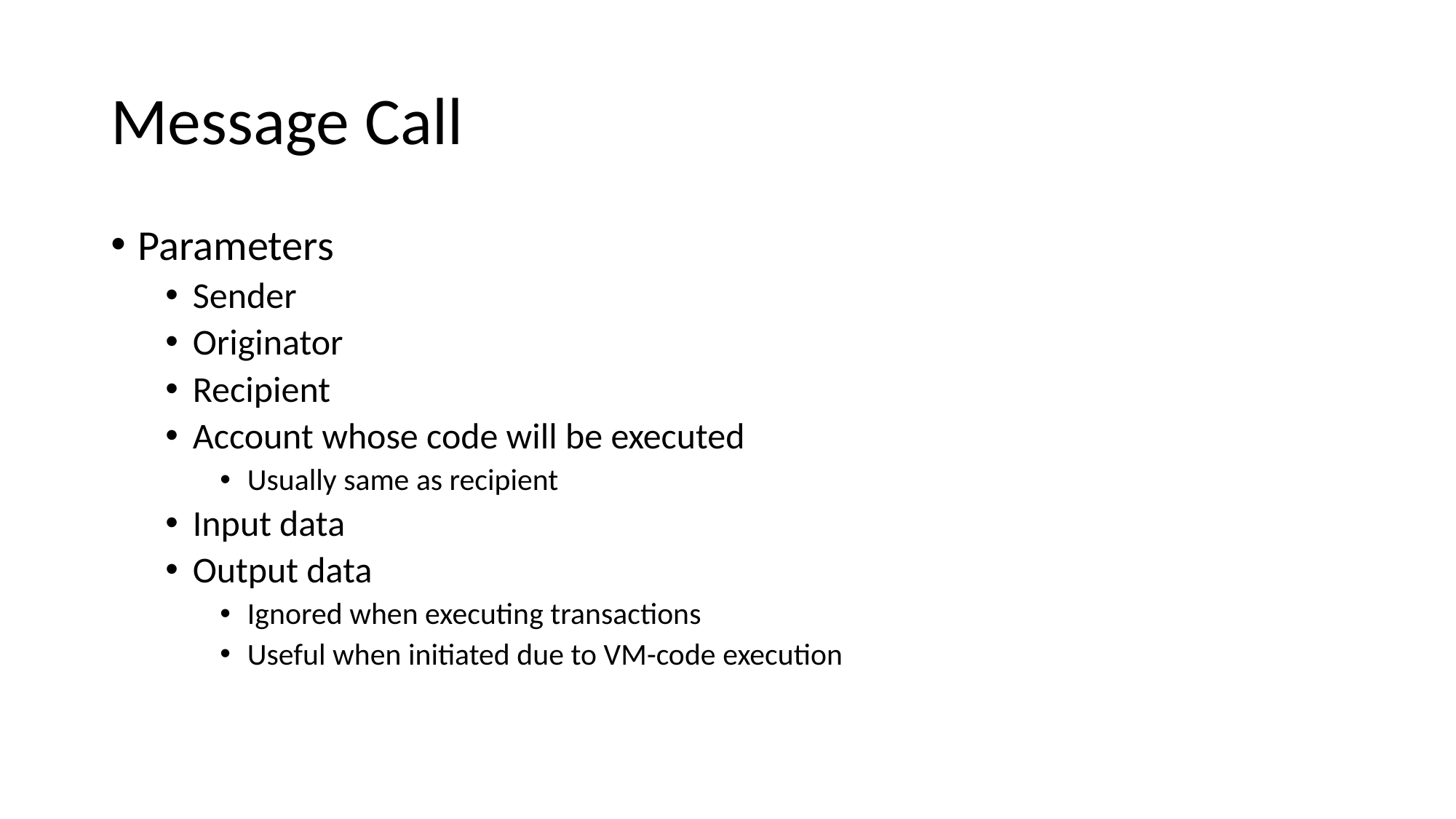

# Message Call
Parameters
Sender
Originator
Recipient
Account whose code will be executed
Usually same as recipient
Input data
Output data
Ignored when executing transactions
Useful when initiated due to VM-code execution